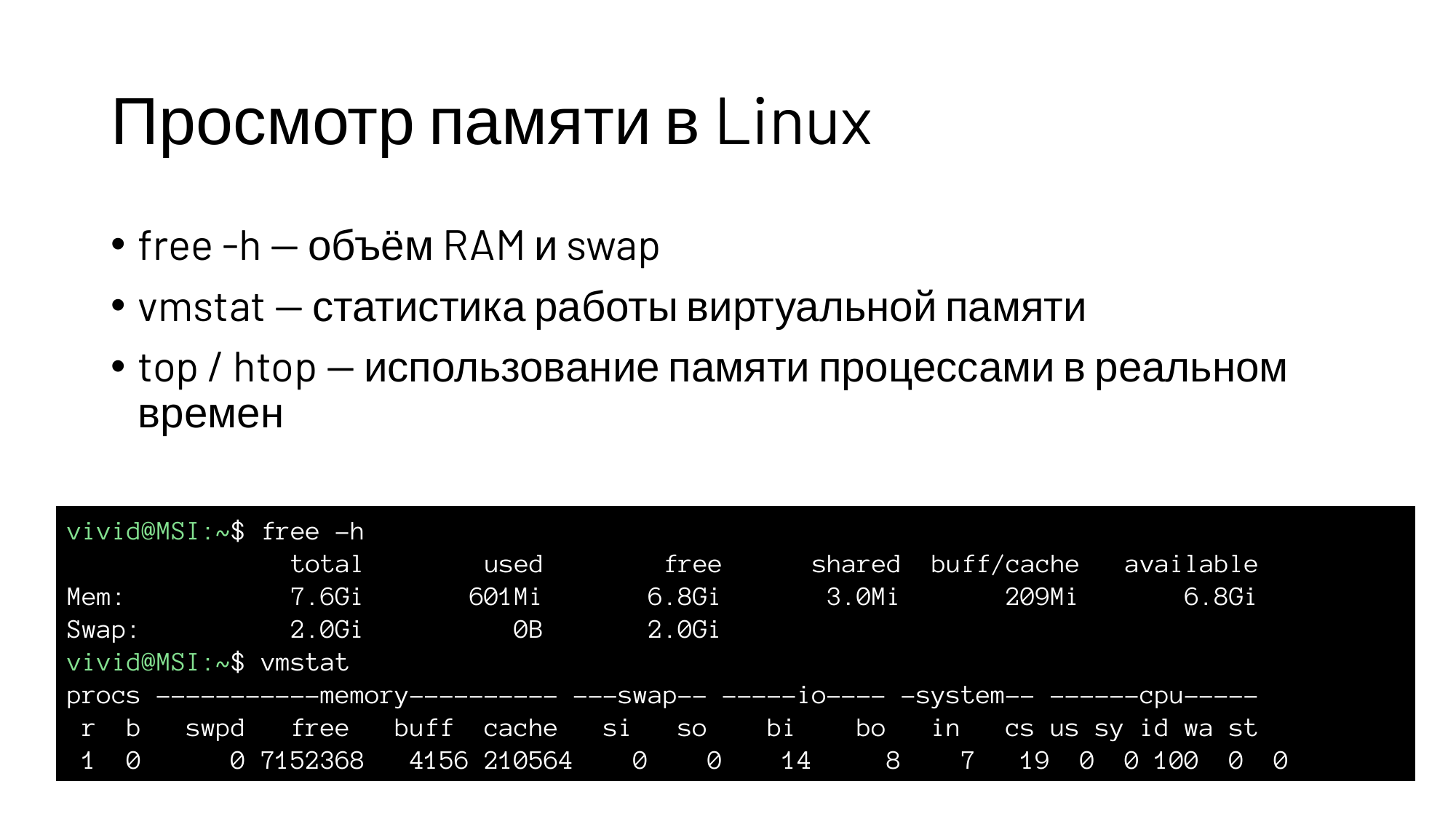

# Просмотр памяти в Linux
free -h — объём RAM и swap
vmstat — статистика работы виртуальной памяти
top / htop — использование памяти процессами в реальном времен
vivid@MSI:~$ free -h
               total        used        free      shared  buff/cache   available
Mem:           7.6Gi       601Mi       6.8Gi       3.0Mi       209Mi       6.8Gi
Swap:          2.0Gi          0B       2.0Gi
vivid@MSI:~$ vmstat
procs -----------memory---------- ---swap-- -----io---- -system-- ------cpu-----
 r  b   swpd   free   buff  cache   si   so    bi    bo   in   cs us sy id wa st
 1  0      0 7152368   4156 210564    0    0    14     8    7   19  0  0 100  0  0